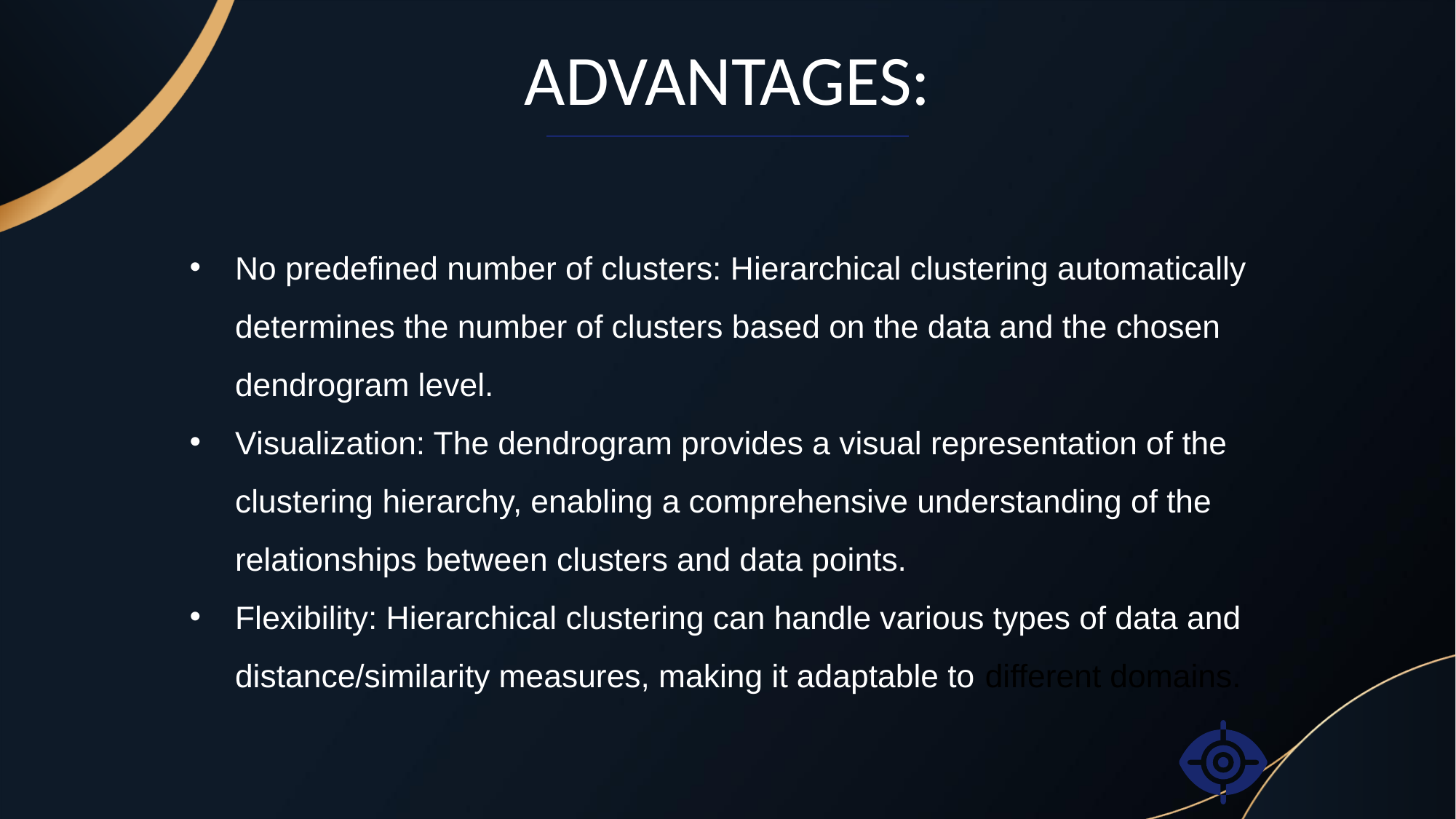

# Advantages:
No predefined number of clusters: Hierarchical clustering automatically determines the number of clusters based on the data and the chosen dendrogram level.
Visualization: The dendrogram provides a visual representation of the clustering hierarchy, enabling a comprehensive understanding of the relationships between clusters and data points.
Flexibility: Hierarchical clustering can handle various types of data and distance/similarity measures, making it adaptable to different domains.